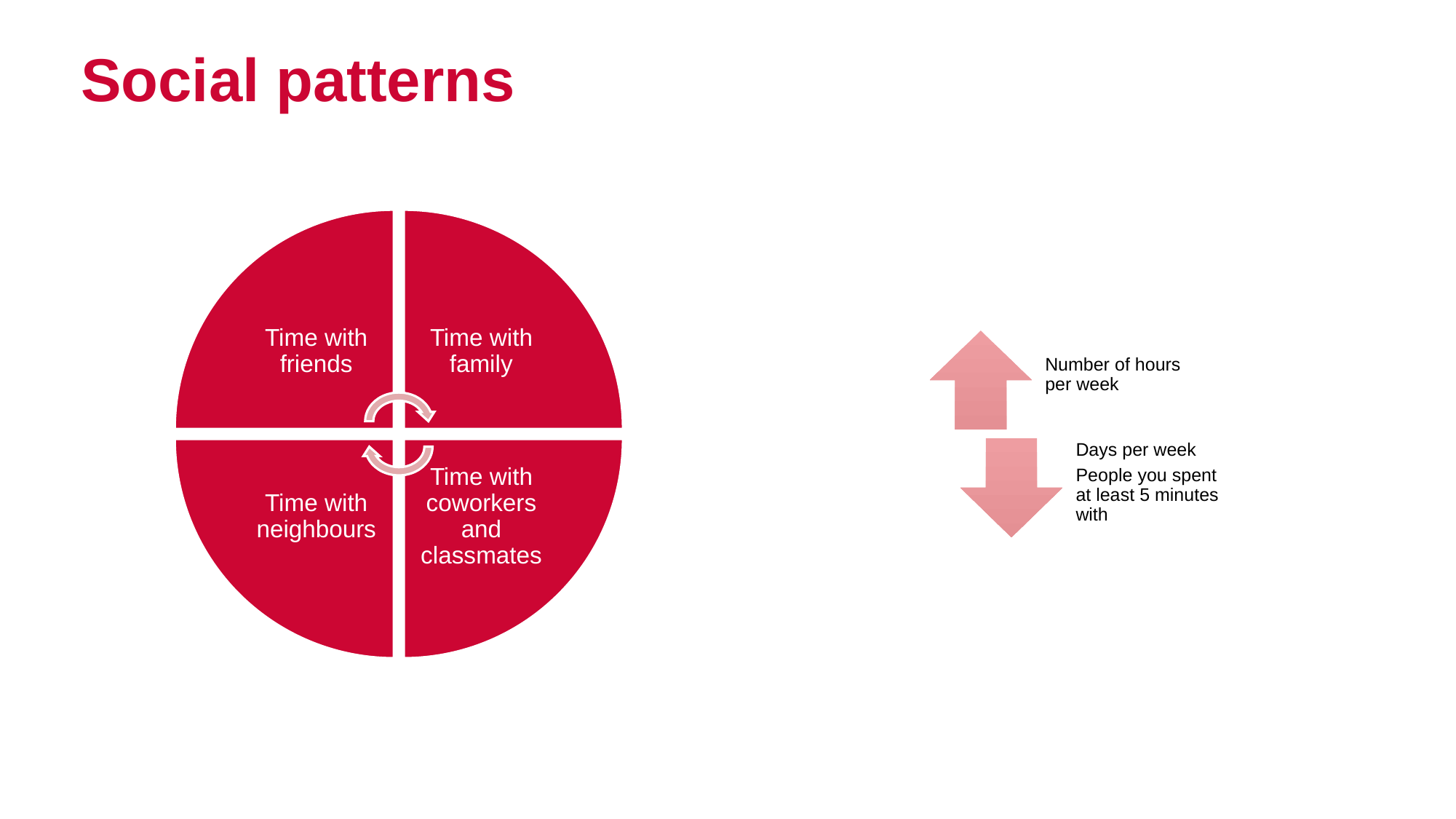

# Social patterns
Time with friends
Time with family
Time with coworkers and classmates
Time with neighbours
Number of hours per week
Days per week
People you spent at least 5 minutes with